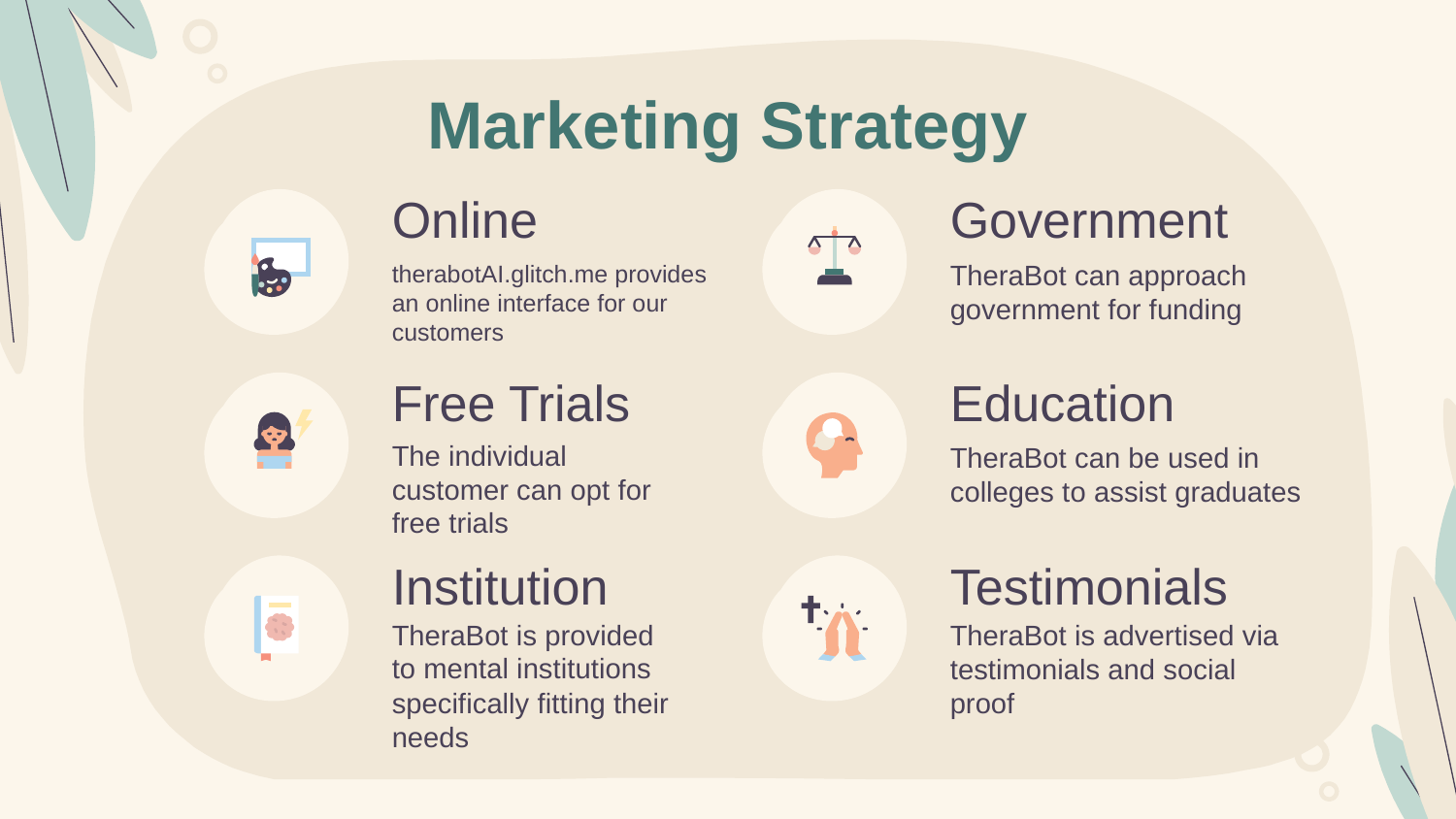

Marketing Strategy

# Online

Government
4

TheraBot can approach government for funding
therabotAI.glitch.me provides an online interface for our customers

Investment

Free Trials

Education

TheraBot can be used in colleges to assist graduates
The individual customer can opt for free trials

Hello Sharks! Are You In?

Institution

Testimonials

TheraBot is advertised via testimonials and social proof
TheraBot is provided to mental institutions specifically fitting their needs